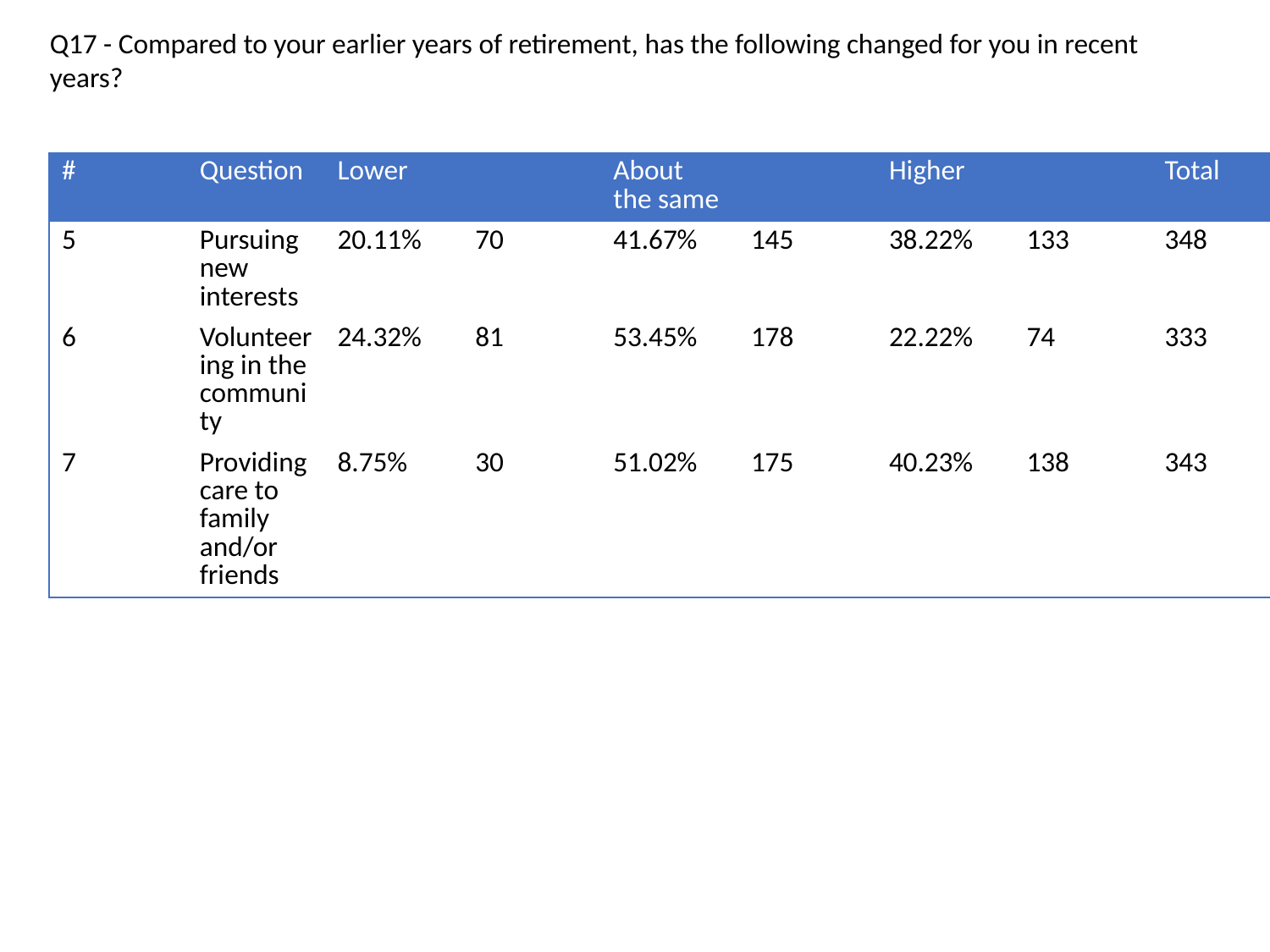

Q17 - Compared to your earlier years of retirement, has the following changed for you in recent years?
| # | Question | Lower |  | About the same |  | Higher |  | Total |
| --- | --- | --- | --- | --- | --- | --- | --- | --- |
| 5 | Pursuing new interests | 20.11% | 70 | 41.67% | 145 | 38.22% | 133 | 348 |
| 6 | Volunteering in the community | 24.32% | 81 | 53.45% | 178 | 22.22% | 74 | 333 |
| 7 | Providing care to family and/or friends | 8.75% | 30 | 51.02% | 175 | 40.23% | 138 | 343 |